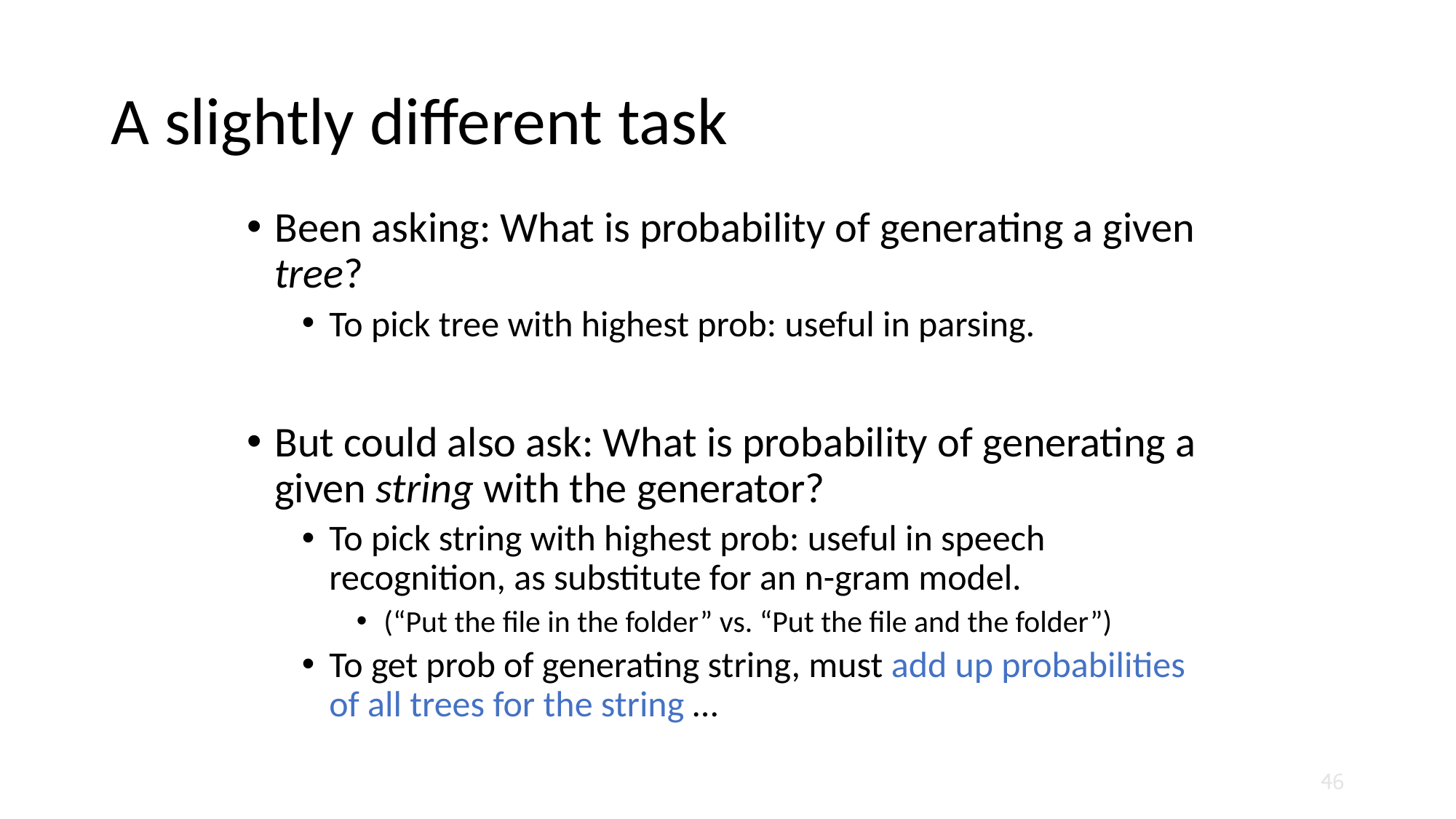

# A slightly different task
Been asking: What is probability of generating a given tree?
To pick tree with highest prob: useful in parsing.

But could also ask: What is probability of generating a given string with the generator?
To pick string with highest prob: useful in speech recognition, as substitute for an n-gram model.
(“Put the file in the folder” vs. “Put the file and the folder”)
To get prob of generating string, must add up probabilities of all trees for the string …
46